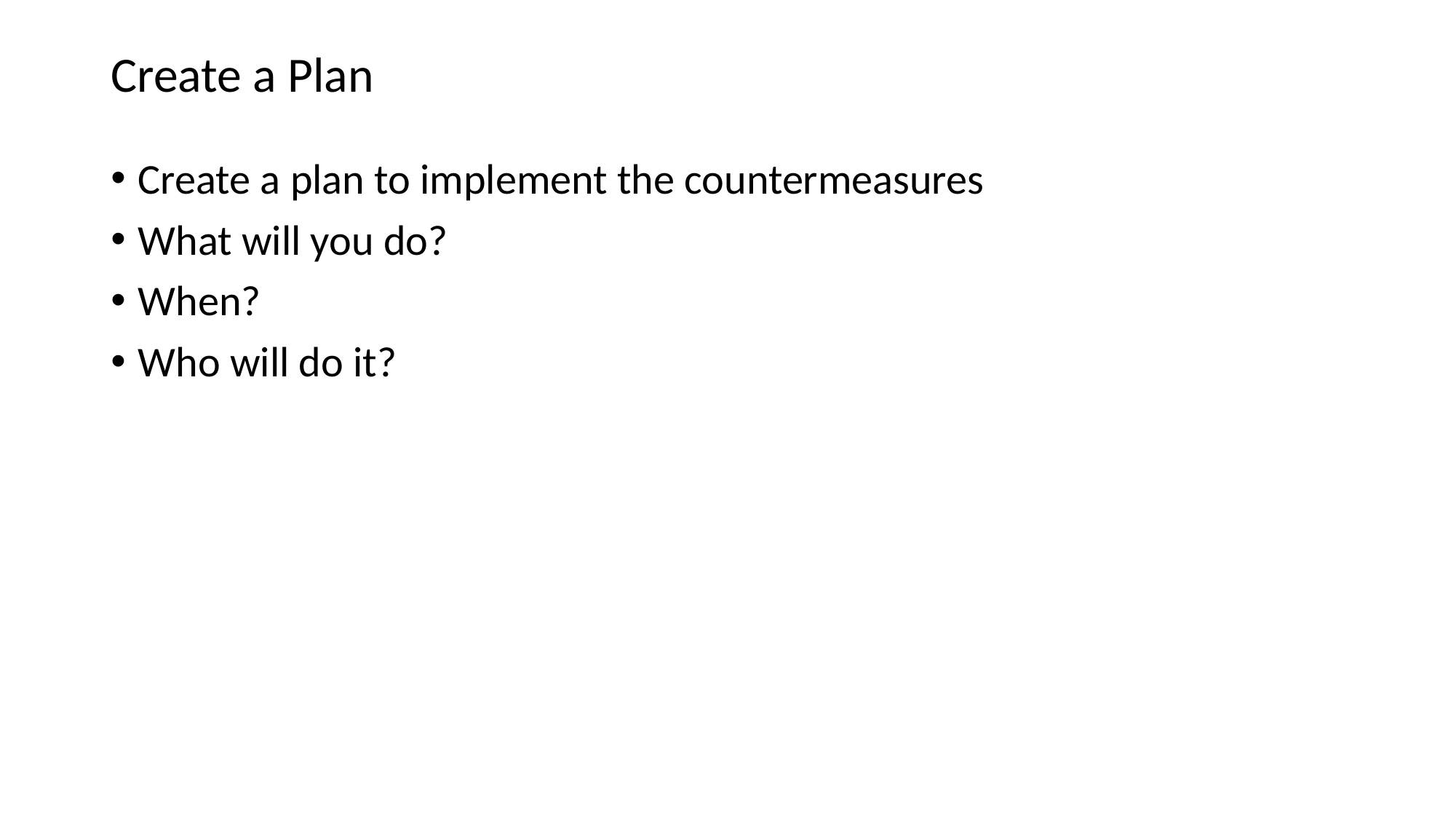

# Create a Plan
Create a plan to implement the countermeasures
What will you do?
When?
Who will do it?